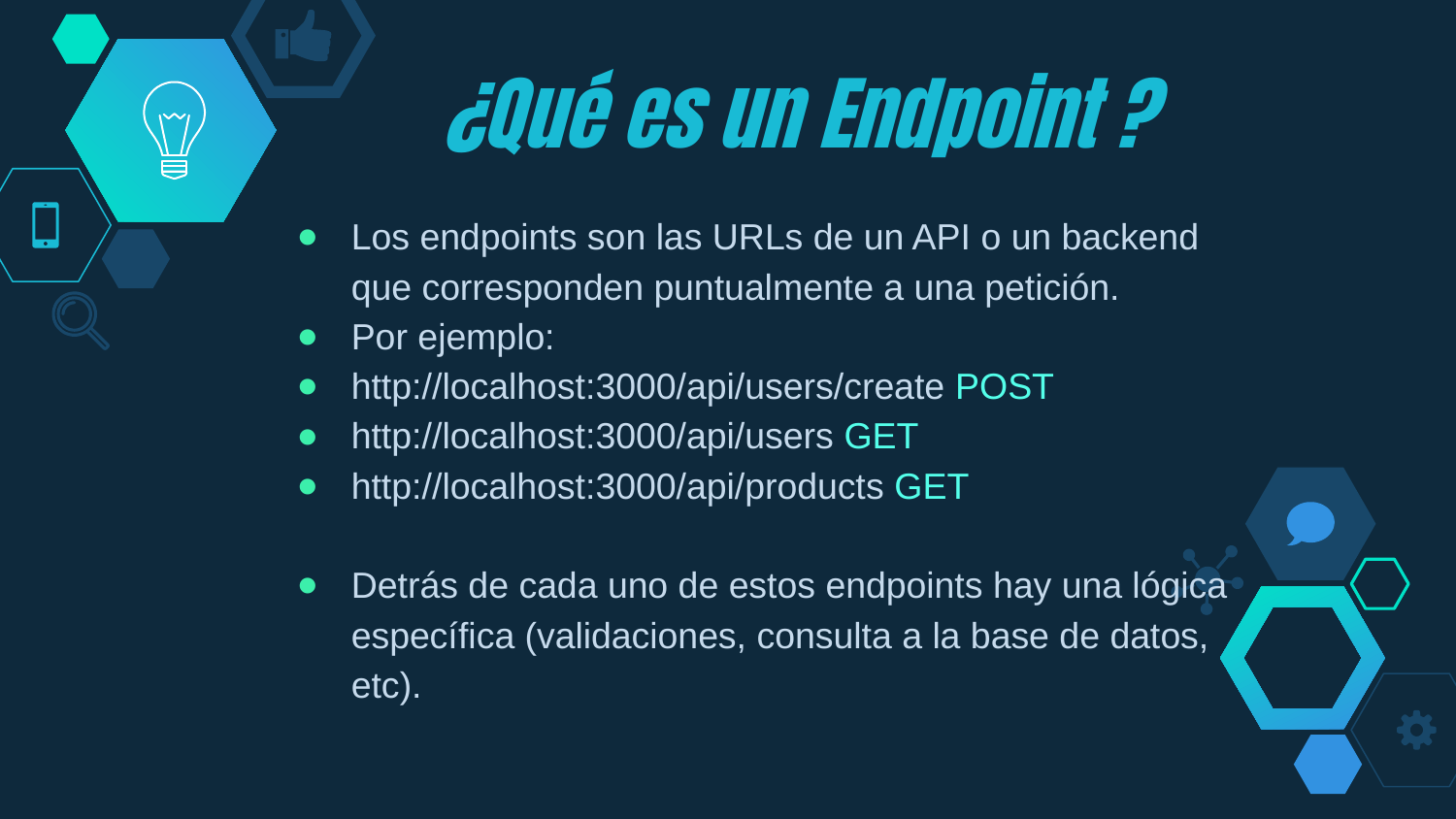

¿Qué es un Endpoint ?
Los endpoints son las URLs de un API o un backend que corresponden puntualmente a una petición.
Por ejemplo:
http://localhost:3000/api/users/create POST
http://localhost:3000/api/users GET
http://localhost:3000/api/products GET

Detrás de cada uno de estos endpoints hay una lógica específica (validaciones, consulta a la base de datos, etc).